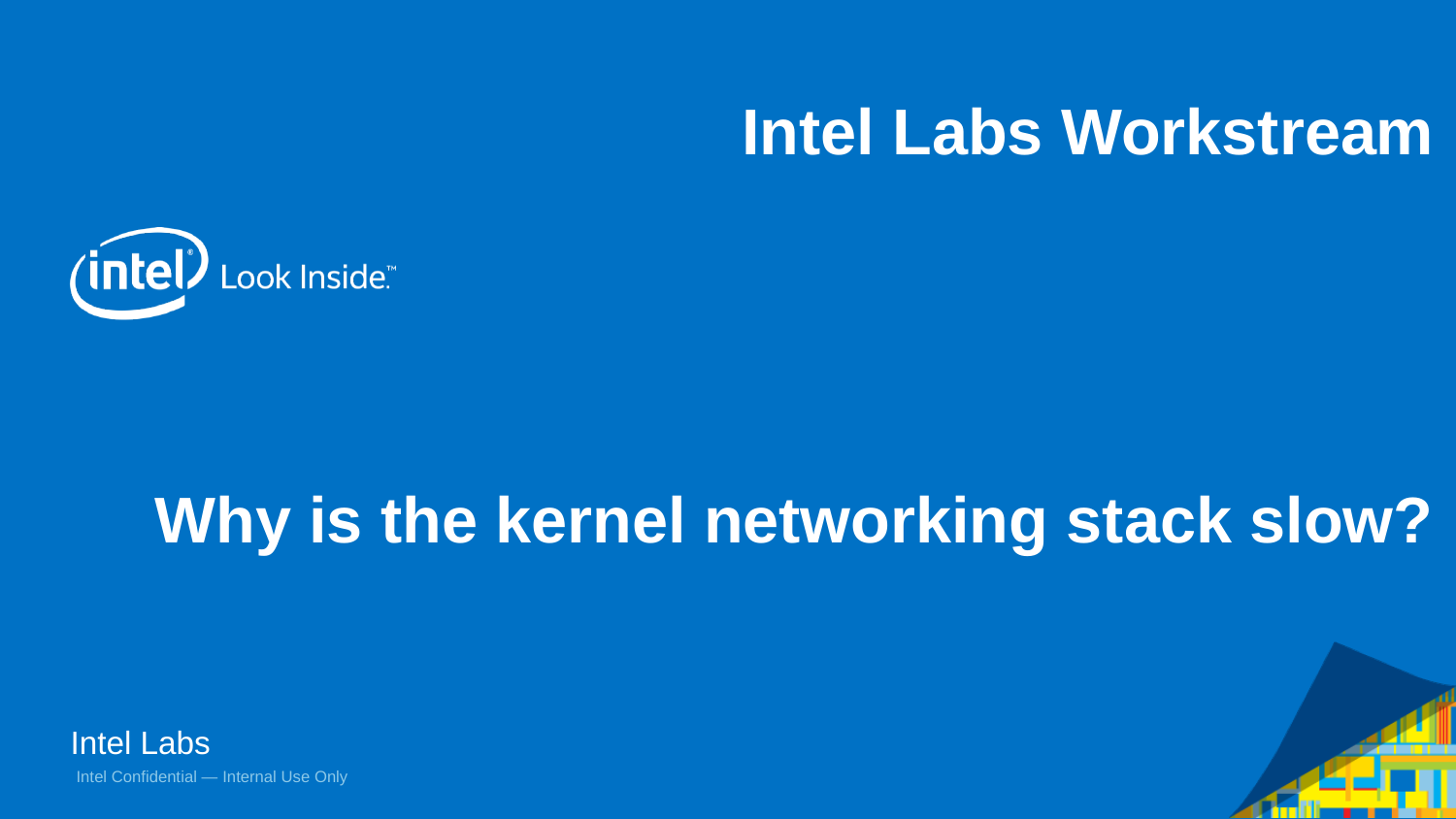

# Intel Labs Workstream Why is the kernel networking stack slow?